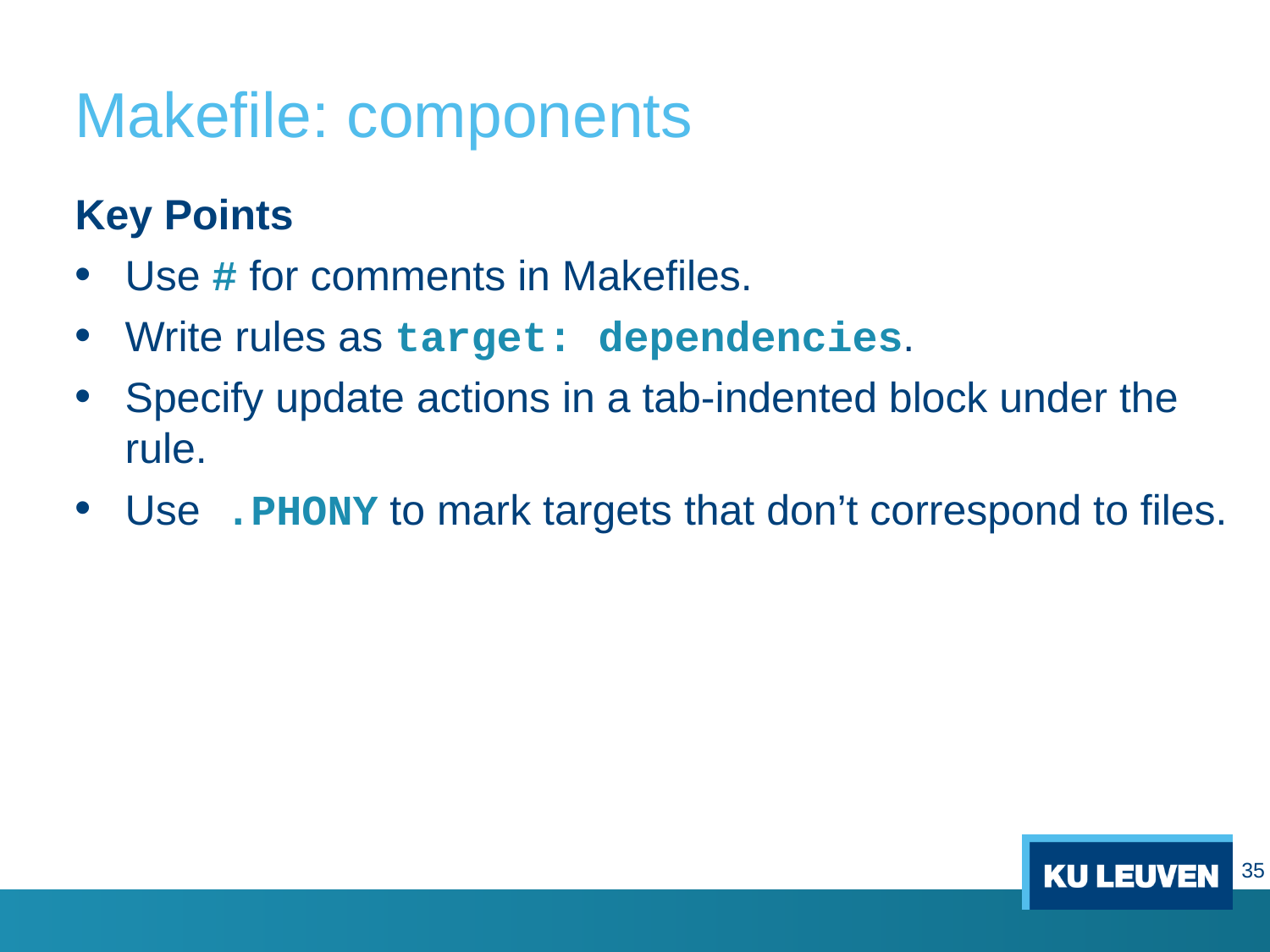

# Makefile: components
Key Points
Use # for comments in Makefiles.
Write rules as target: dependencies.
Specify update actions in a tab-indented block under the rule.
Use .PHONY to mark targets that don’t correspond to files.

35